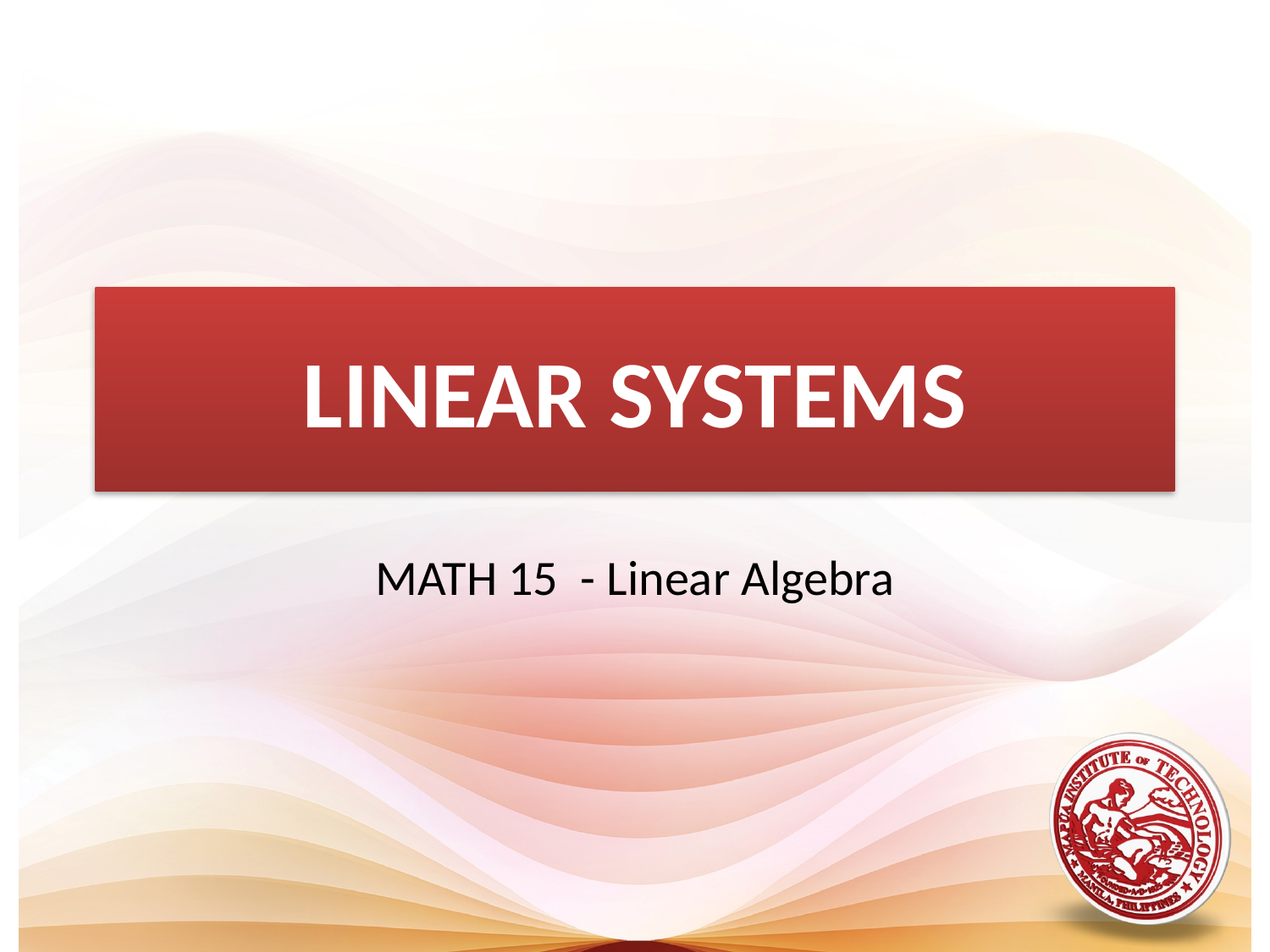

# LINEAR SYSTEMS

MATH 15  - Linear Algebra